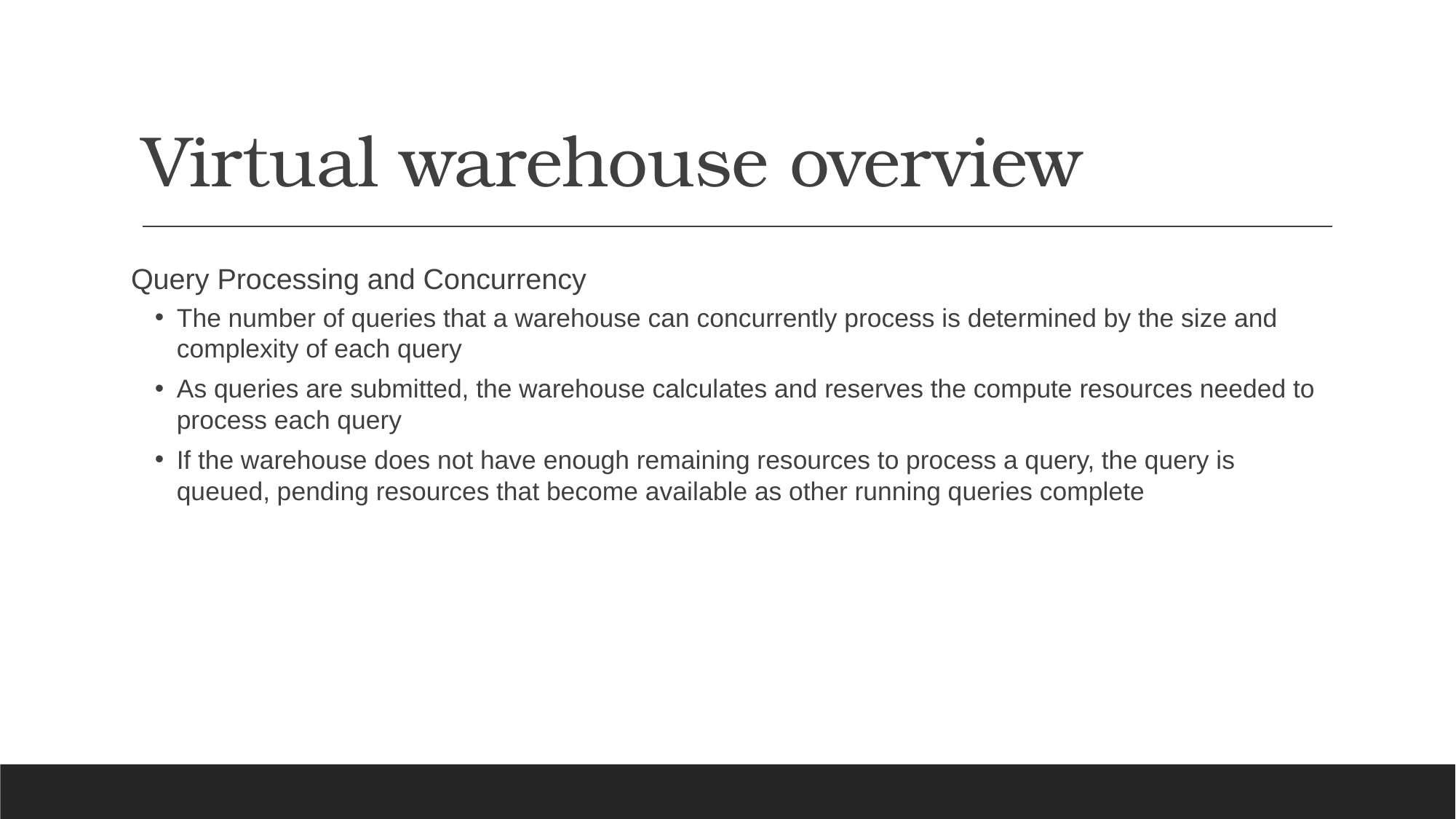

# Virtual warehouse overview
Query Processing and Concurrency
The number of queries that a warehouse can concurrently process is determined by the size and complexity of each query
As queries are submitted, the warehouse calculates and reserves the compute resources needed to process each query
If the warehouse does not have enough remaining resources to process a query, the query is queued, pending resources that become available as other running queries complete